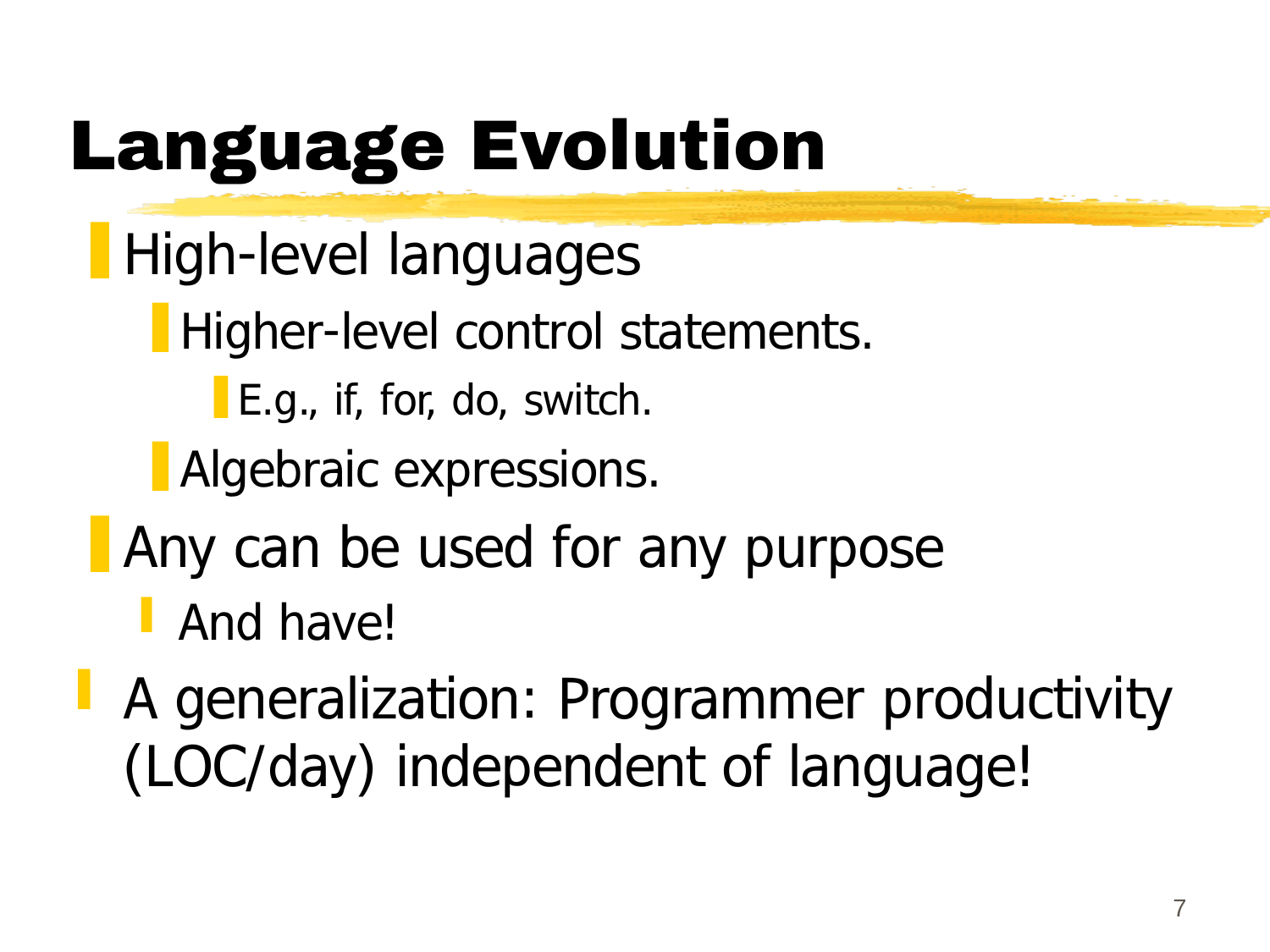

# Language Evolution
High-level languages
Higher-level control statements.
E.g., if, for, do, switch.
Algebraic expressions.
Any can be used for any purpose
And have!
A generalization: Programmer productivity (LOC/day) independent of language!
7